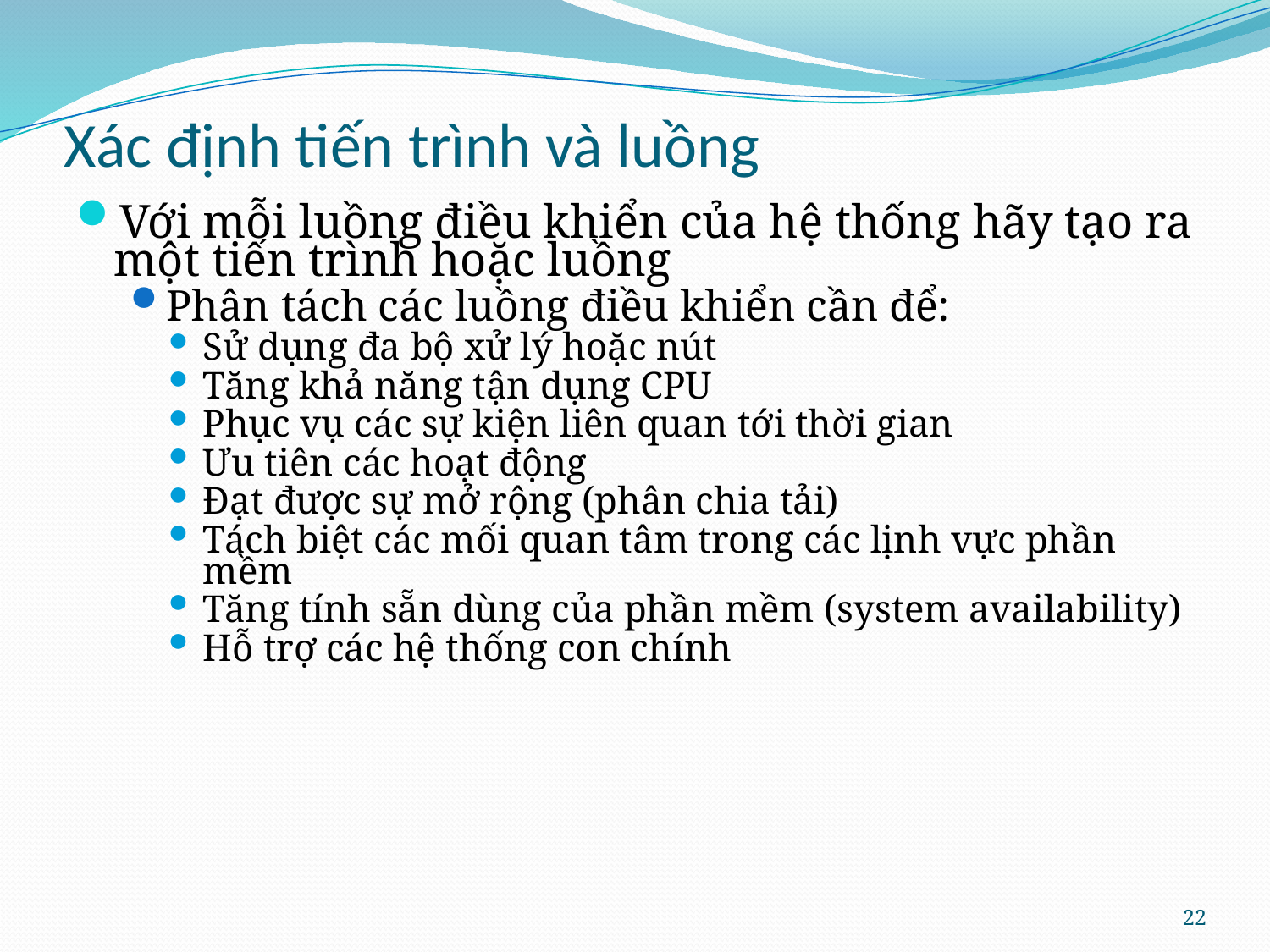

# Xác định tiến trình và luồng
Với mỗi luồng điều khiển của hệ thống hãy tạo ra một tiến trình hoặc luồng
Phân tách các luồng điều khiển cần để:
Sử dụng đa bộ xử lý hoặc nút
Tăng khả năng tận dụng CPU
Phục vụ các sự kiện liên quan tới thời gian
Ưu tiên các hoạt động
Đạt được sự mở rộng (phân chia tải)
Tách biệt các mối quan tâm trong các lịnh vực phần mềm
Tăng tính sẵn dùng của phần mềm (system availability)
Hỗ trợ các hệ thống con chính

22